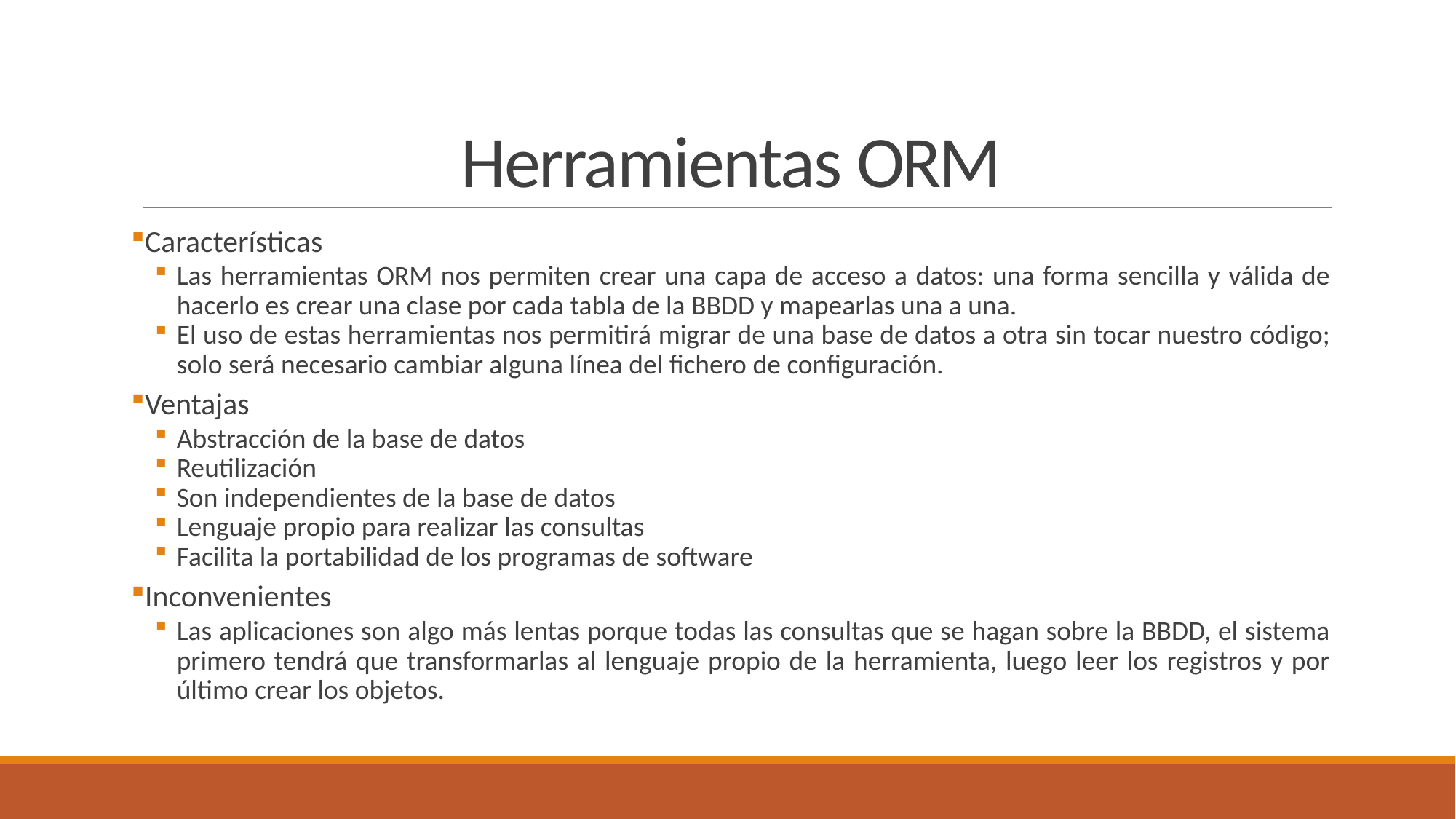

# Herramientas ORM
Características
Las herramientas ORM nos permiten crear una capa de acceso a datos: una forma sencilla y válida de hacerlo es crear una clase por cada tabla de la BBDD y mapearlas una a una.
El uso de estas herramientas nos permitirá migrar de una base de datos a otra sin tocar nuestro código; solo será necesario cambiar alguna línea del fichero de configuración.
Ventajas
Abstracción de la base de datos
Reutilización
Son independientes de la base de datos
Lenguaje propio para realizar las consultas
Facilita la portabilidad de los programas de software
Inconvenientes
Las aplicaciones son algo más lentas porque todas las consultas que se hagan sobre la BBDD, el sistema primero tendrá que transformarlas al lenguaje propio de la herramienta, luego leer los registros y por último crear los objetos.